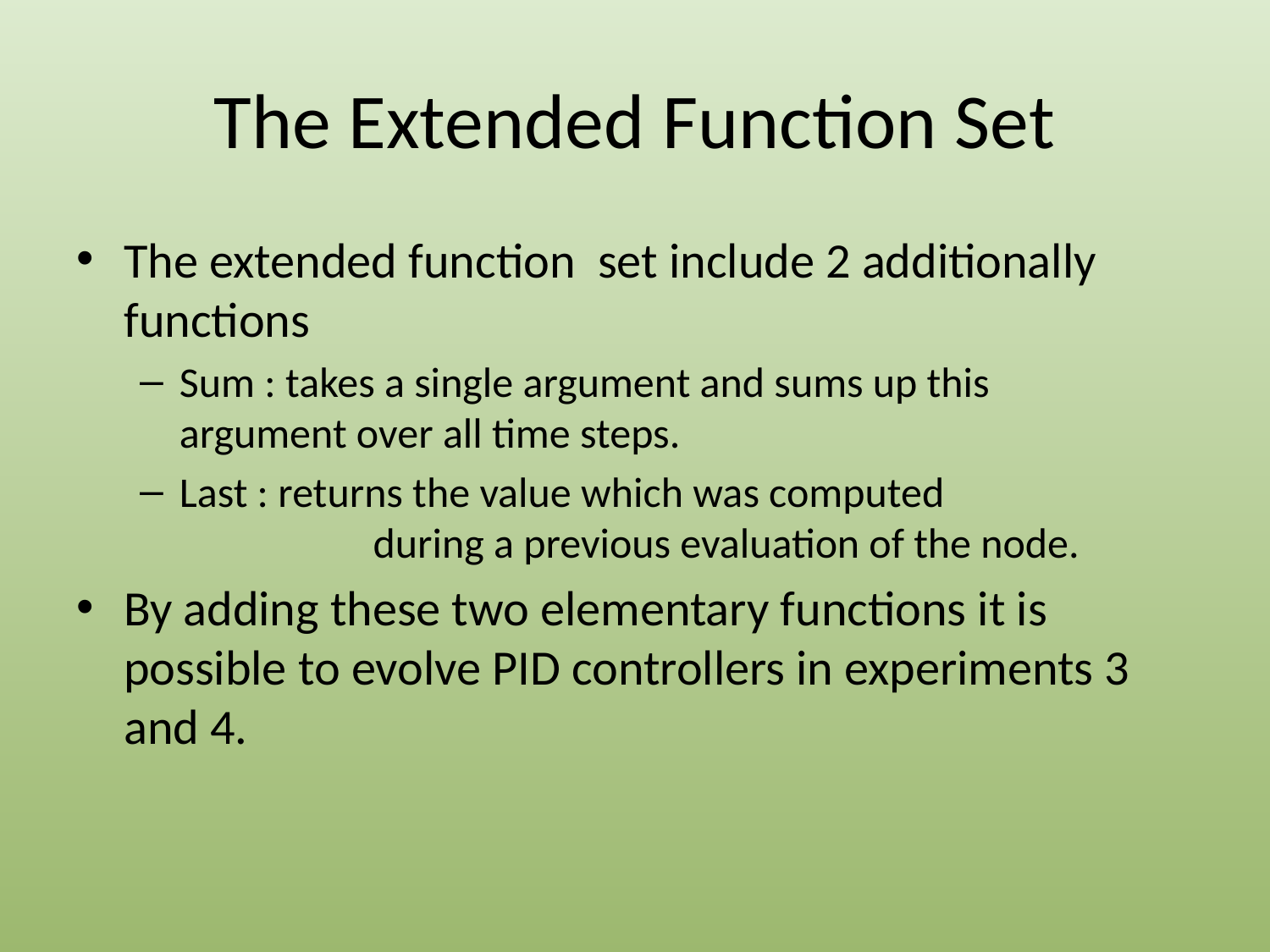

# The Extended Function Set
The extended function  set include 2 additionally functions
Sum : takes a single argument and sums up this 	         argument over all time steps.
Last : returns the value which was computed 		       during a previous evaluation of the node.
By adding these two elementary functions it is possible to evolve PID controllers in experiments 3 and 4.